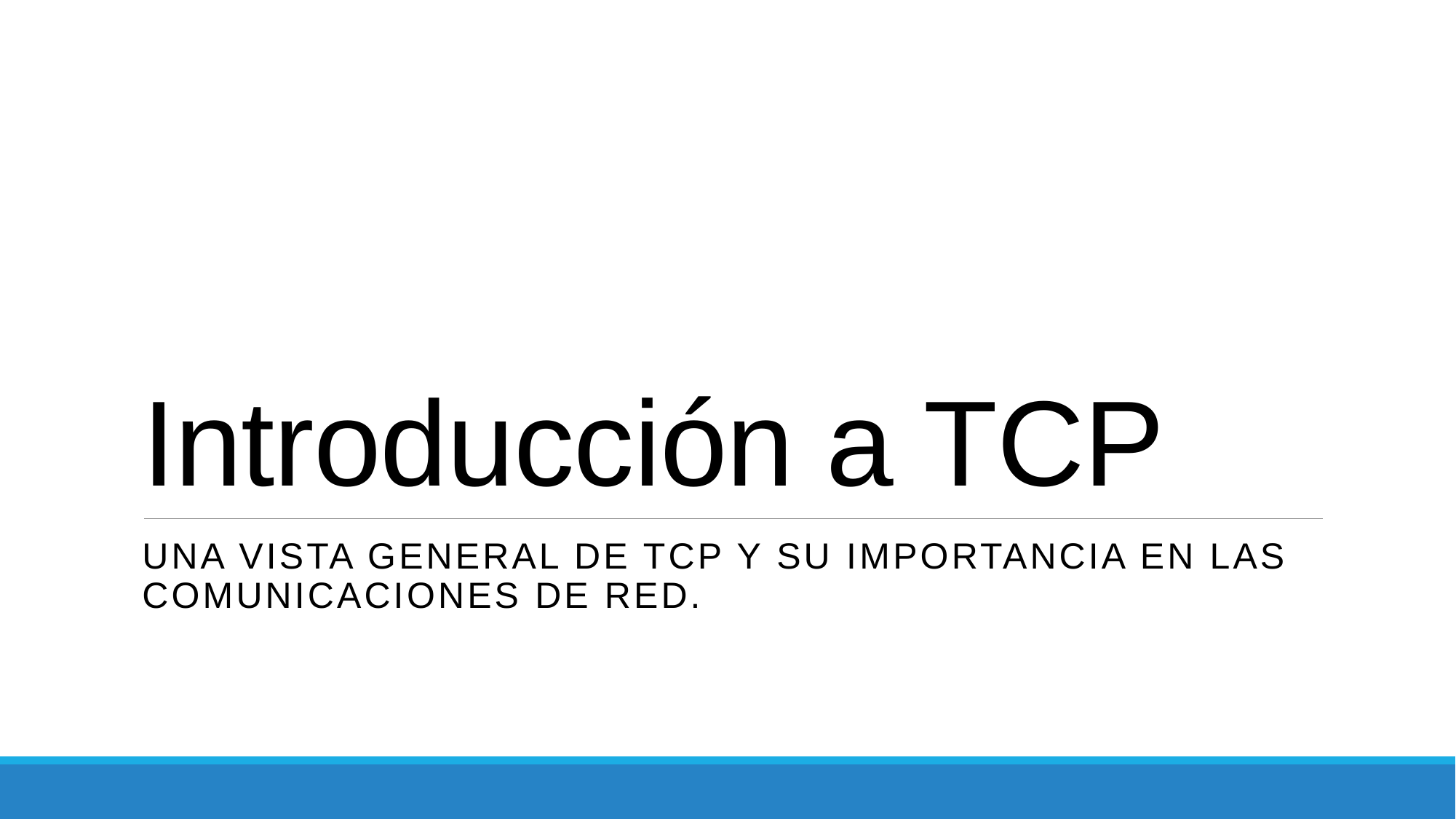

# Introducción a TCP
Una vista general de TCP y su importancia en las comunicaciones de red.